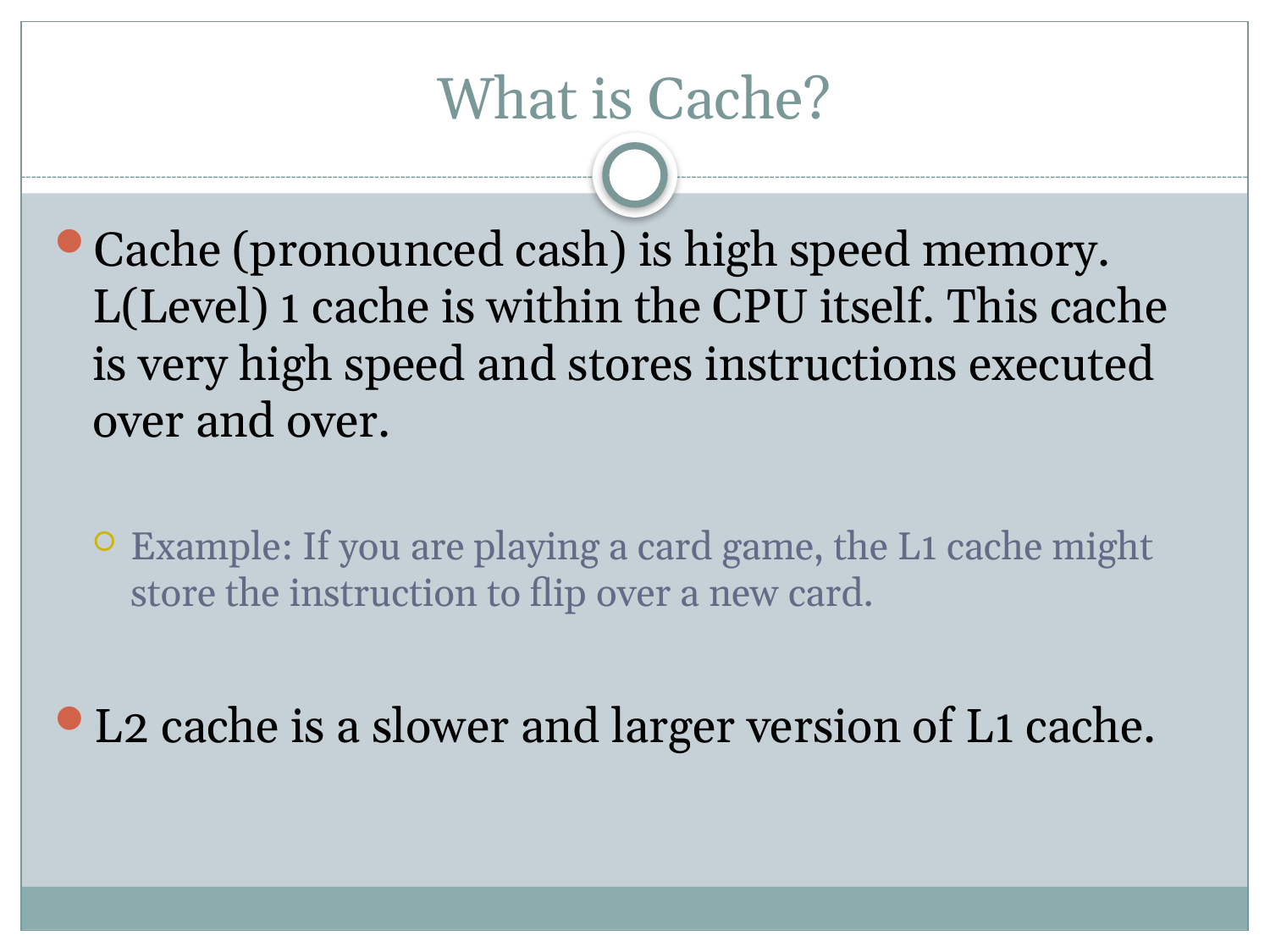

# What is Cache?
Cache (pronounced cash) is high speed memory. L(Level) 1 cache is within the CPU itself. This cache is very high speed and stores instructions executed over and over.

Example: If you are playing a card game, the L1 cache might store the instruction to flip over a new card.

L2 cache is a slower and larger version of L1 cache.